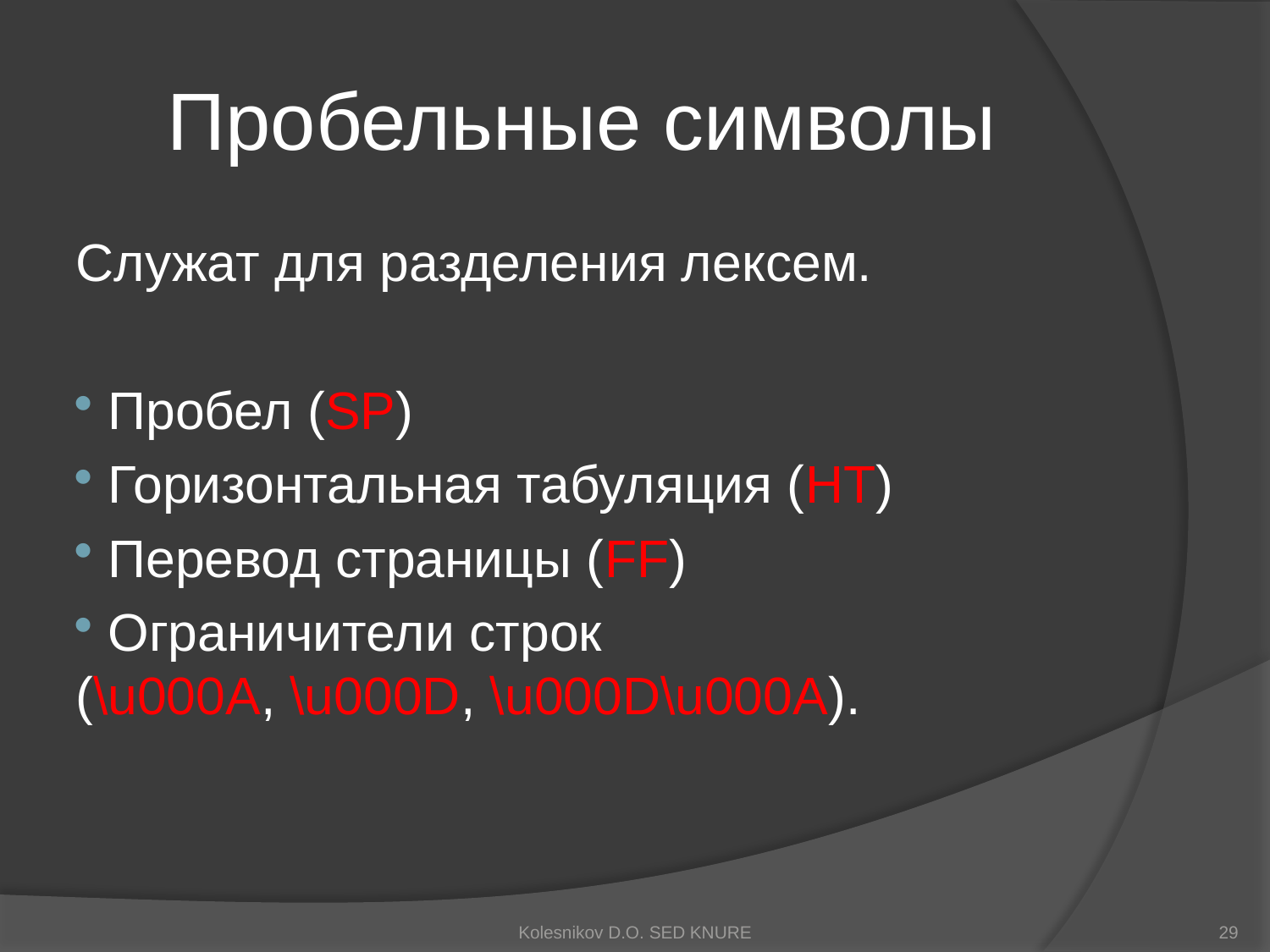

# Пробельные символы
Служат для разделения лексем.

 Пробел (SP)
 Горизонтальная табуляция (HT)
 Перевод страницы (FF)
 Ограничители строк
(\u000A, \u000D, \u000D\u000A).
Kolesnikov D.O. SED KNURE
29